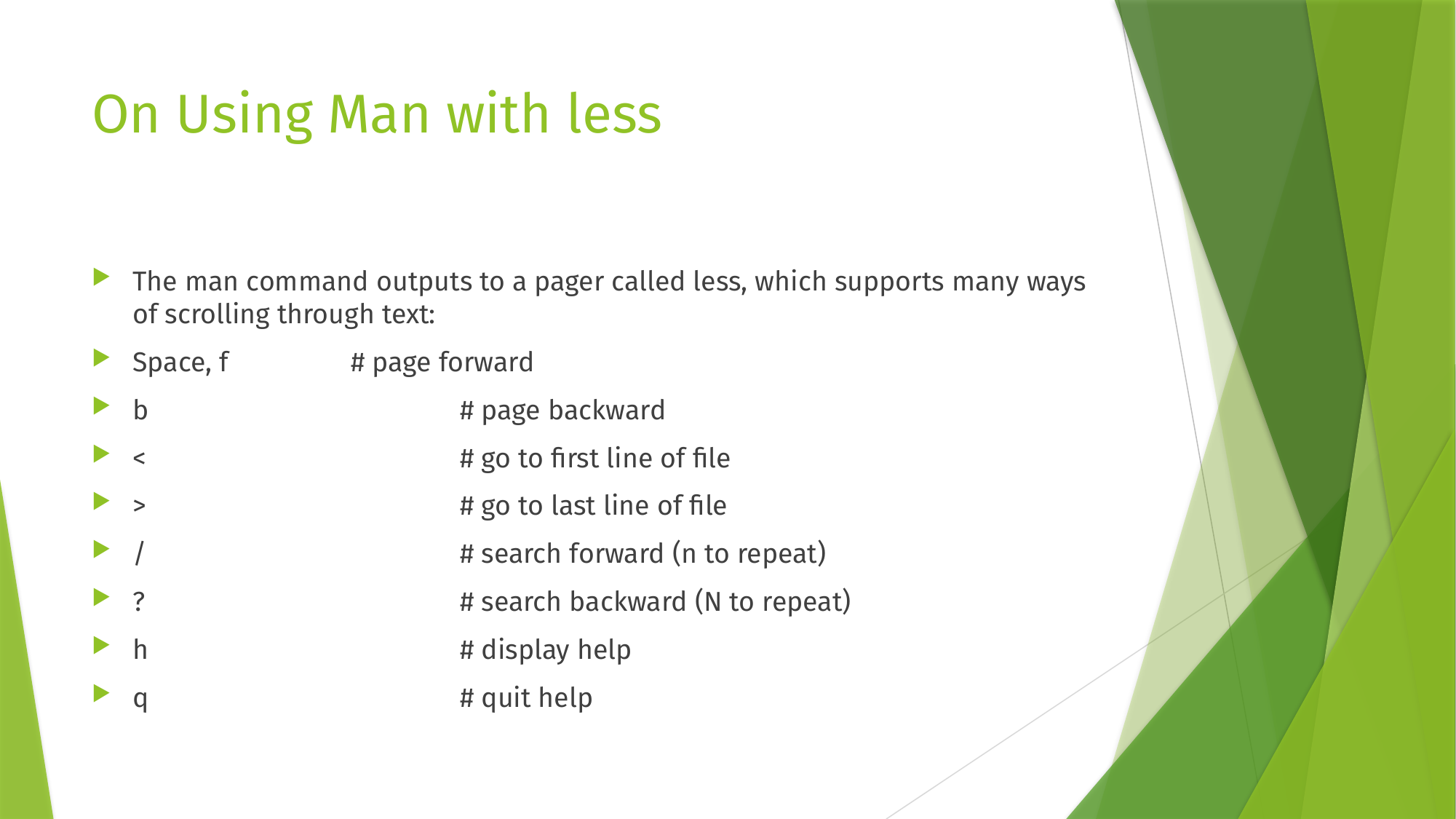

# On Using Man with less
The man command outputs to a pager called less, which supports many ways of scrolling through text:
Space, f 		# page forward
b 			# page backward
< 			# go to first line of file
> 			# go to last line of file
/ 			# search forward (n to repeat)
? 			# search backward (N to repeat)
h 			# display help
q 			# quit help